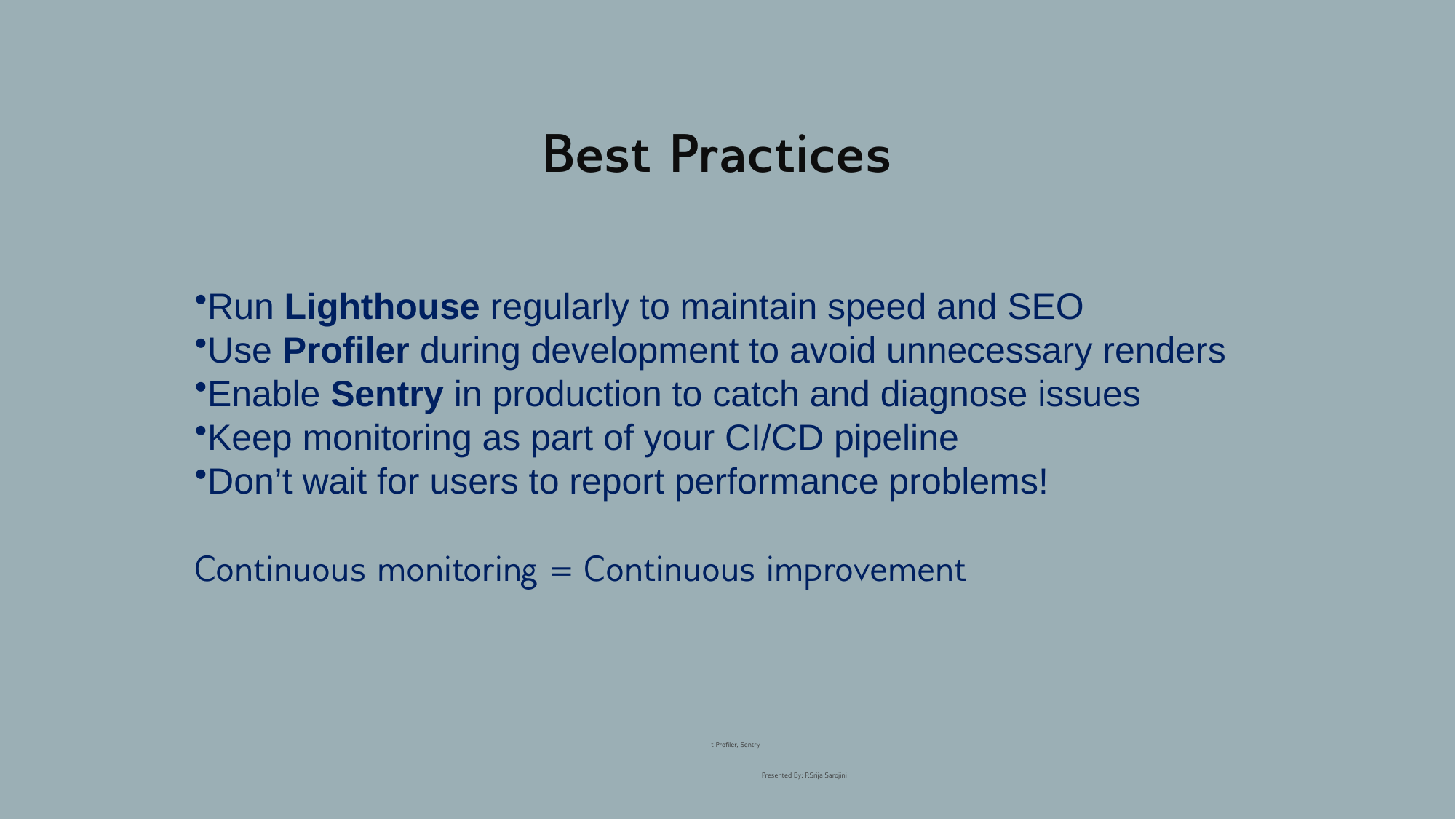

Best Practices
Run Lighthouse regularly to maintain speed and SEO
Use Profiler during development to avoid unnecessary renders
Enable Sentry in production to catch and diagnose issues
Keep monitoring as part of your CI/CD pipeline
Don’t wait for users to report performance problems!
Continuous monitoring = Continuous improvement

t Profiler, Sentry

                                                               Presented By: P.Srija Sarojini